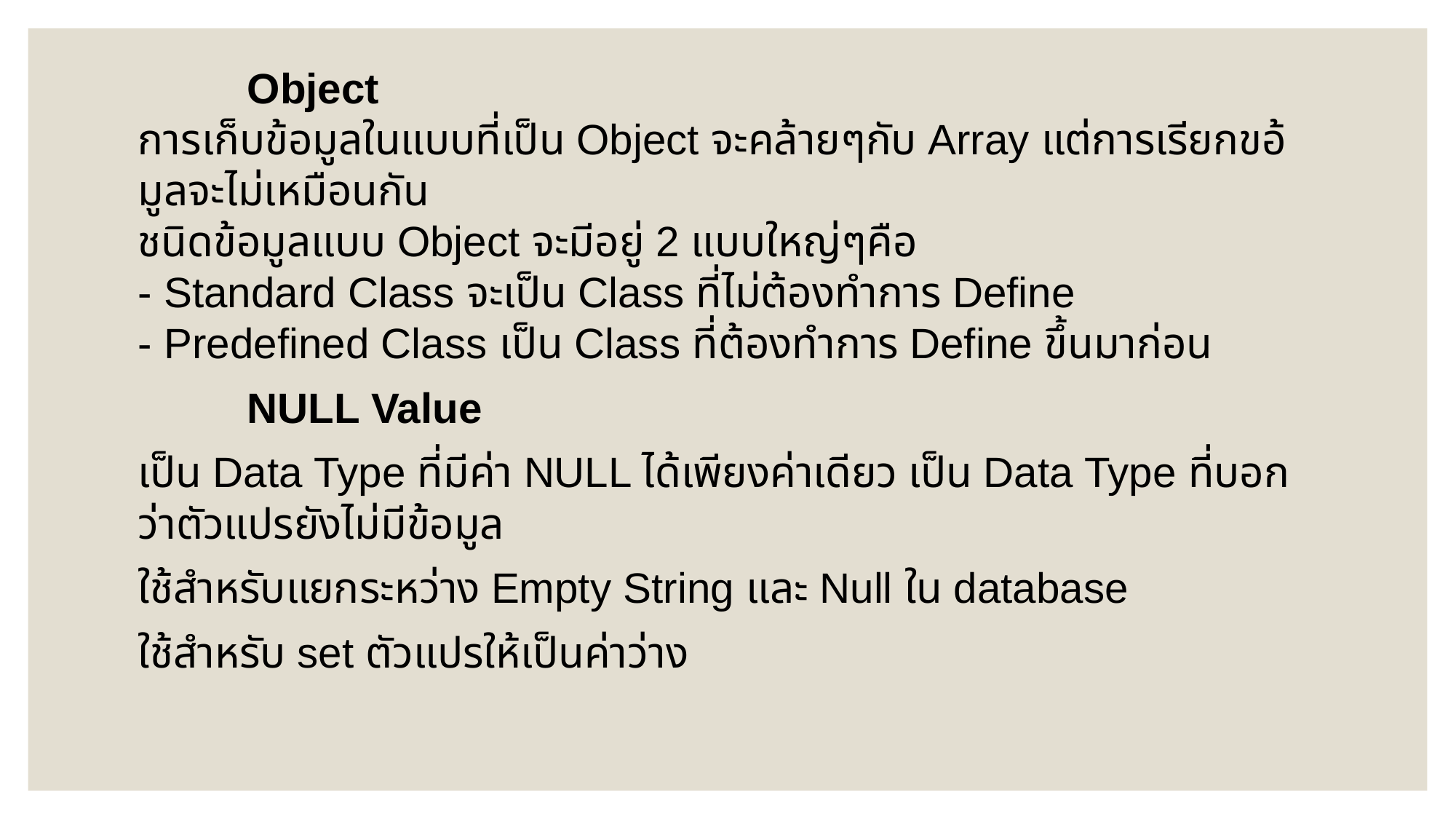

Object
การเก็บข้อมูลในแบบที่เป็น Object จะคล้ายๆกับ Array แต่การเรียกขอ้มูลจะไม่เหมือนกัน
ชนิดข้อมูลแบบ Object จะมีอยู่ 2 แบบใหญ่ๆคือ
- Standard Class จะเป็น Class ที่ไม่ต้องทำการ Define
- Predefined Class เป็น Class ที่ต้องทำการ Define ขึ้นมาก่อน
	NULL Value
เป็น Data Type ที่มีค่า NULL ได้เพียงค่าเดียว เป็น Data Type ที่บอกว่าตัวแปรยังไม่มีข้อมูล
ใช้สำหรับแยกระหว่าง Empty String และ Null ใน database
ใช้สำหรับ set ตัวแปรให้เป็นค่าว่าง